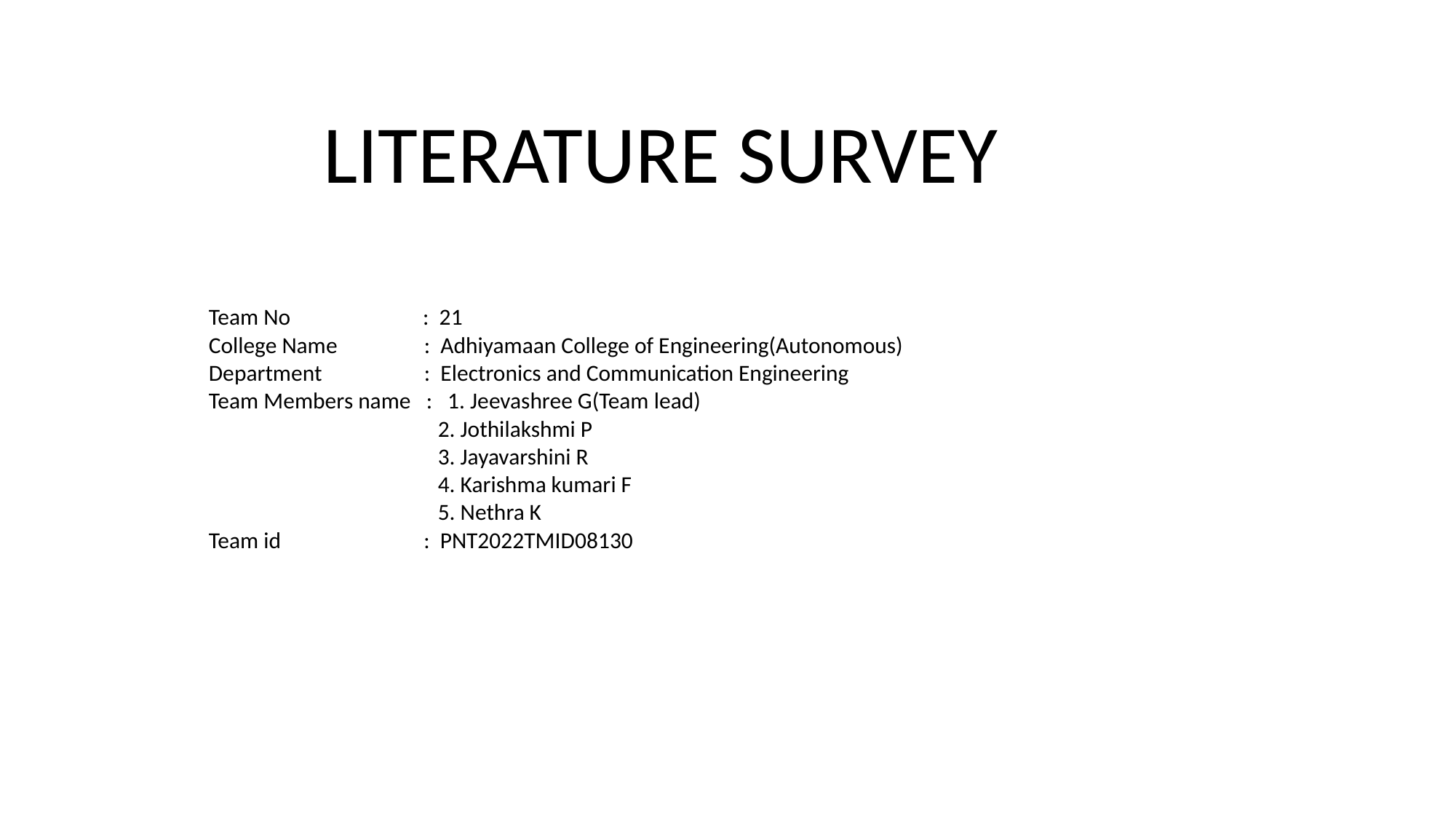

LITERATURE SURVEY
Team No                          :  21
College Name                 :  Adhiyamaan College of Engineering(Autonomous)
Department                    :  Electronics and Communication Engineering
Team Members name   :   1. Jeevashree G(Team lead)
                                             2. Jothilakshmi P
                                             3. Jayavarshini R
                                             4. Karishma kumari F
                                             5. Nethra K
Team id                            :  PNT2022TMID08130